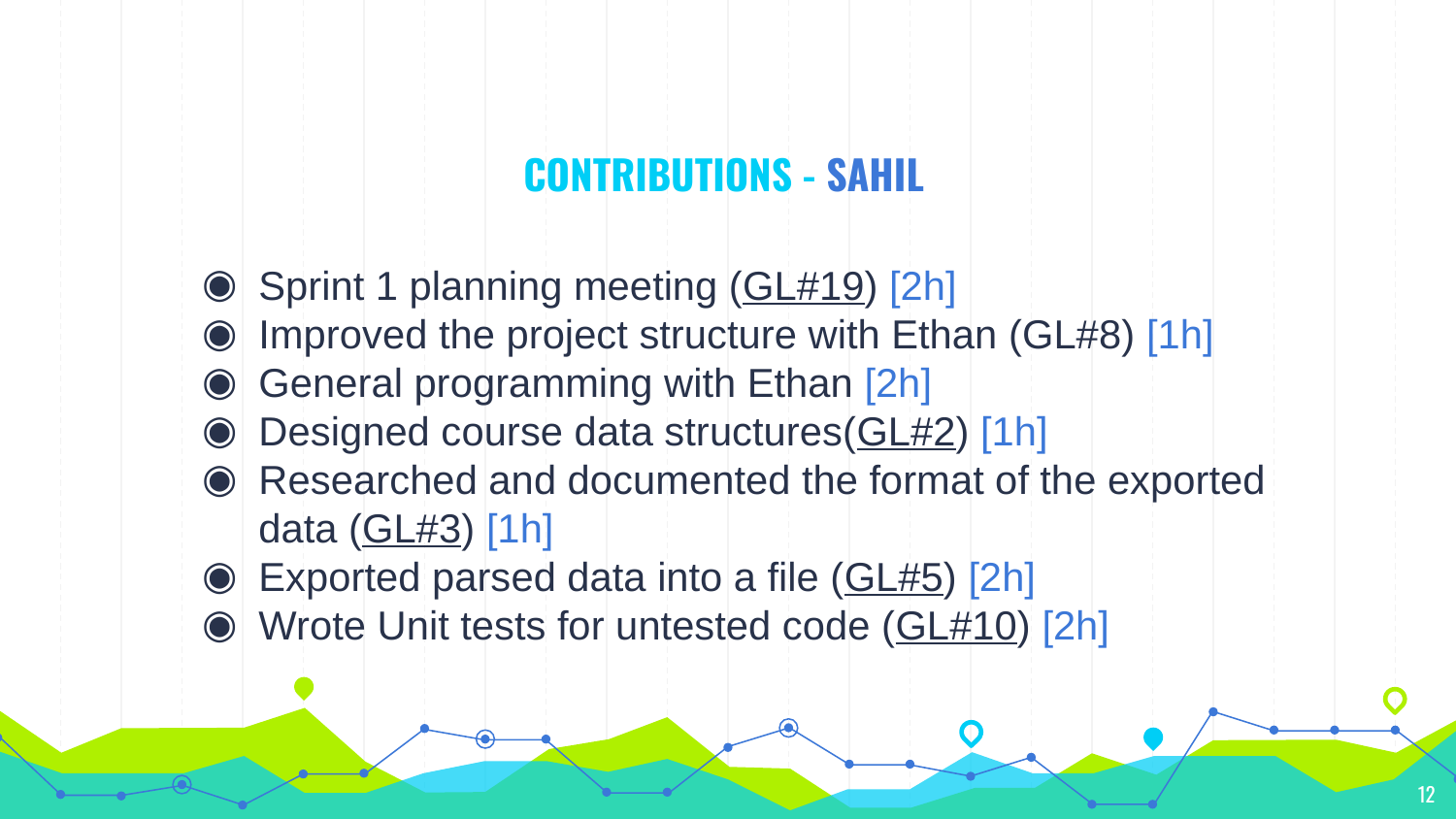

# CONTRIBUTIONS - SAHIL
Sprint 1 planning meeting (GL#19) [2h]
Improved the project structure with Ethan (GL#8) [1h]
General programming with Ethan [2h]
Designed course data structures(GL#2) [1h]
Researched and documented the format of the exported data (GL#3) [1h]
Exported parsed data into a file (GL#5) [2h]
Wrote Unit tests for untested code (GL#10) [2h]

12